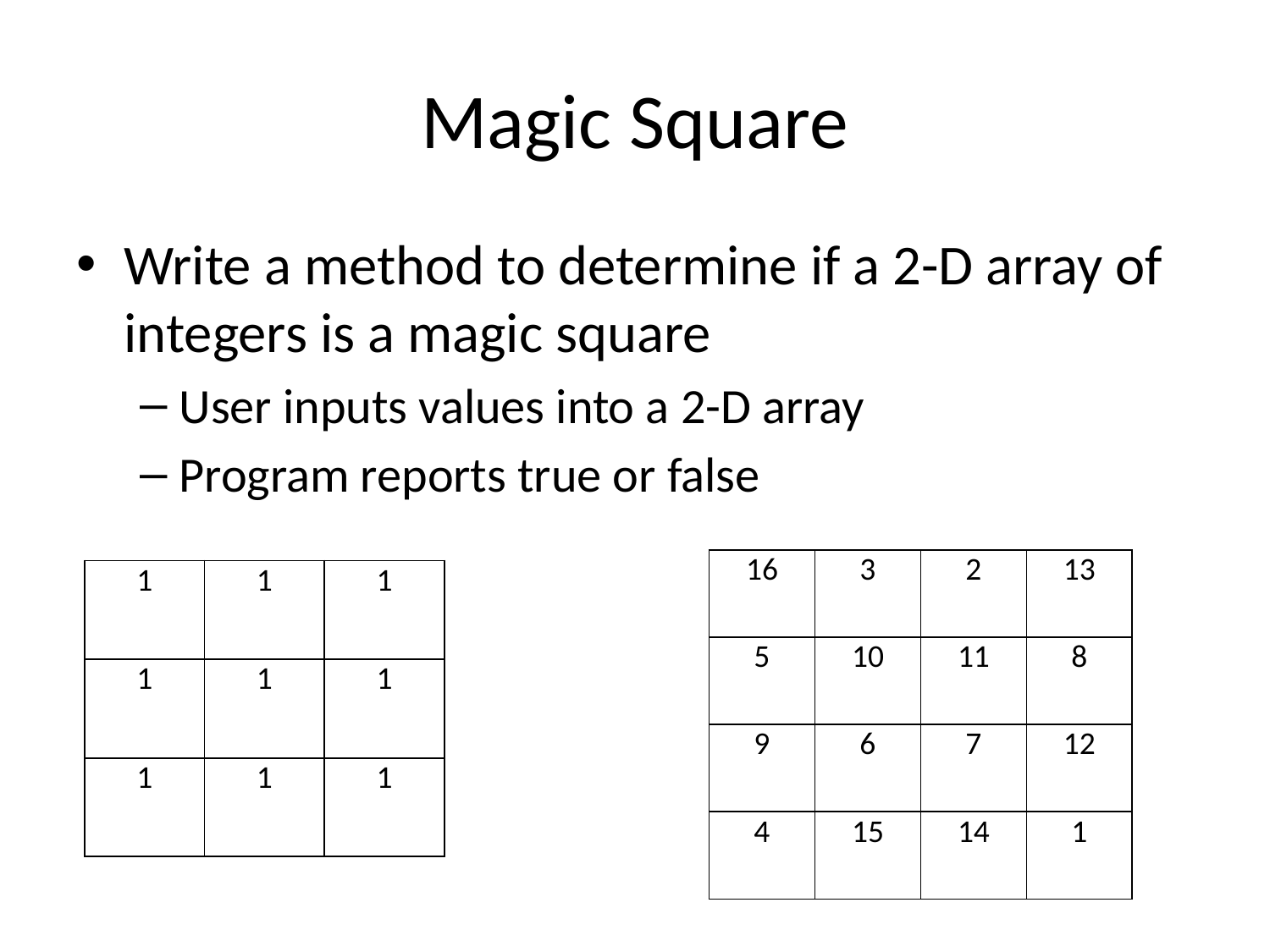

# Magic Square
Write a method to determine if a 2-D array of integers is a magic square
User inputs values into a 2-D array
Program reports true or false

| 16 | 3 | 2 | 13 |
| --- | --- | --- | --- |
| 5 | 10 | 11 | 8 |
| 9 | 6 | 7 | 12 |
| 4 | 15 | 14 | 1 |
| 1 | 1 | 1 |
| --- | --- | --- |
| 1 | 1 | 1 |
| 1 | 1 | 1 |